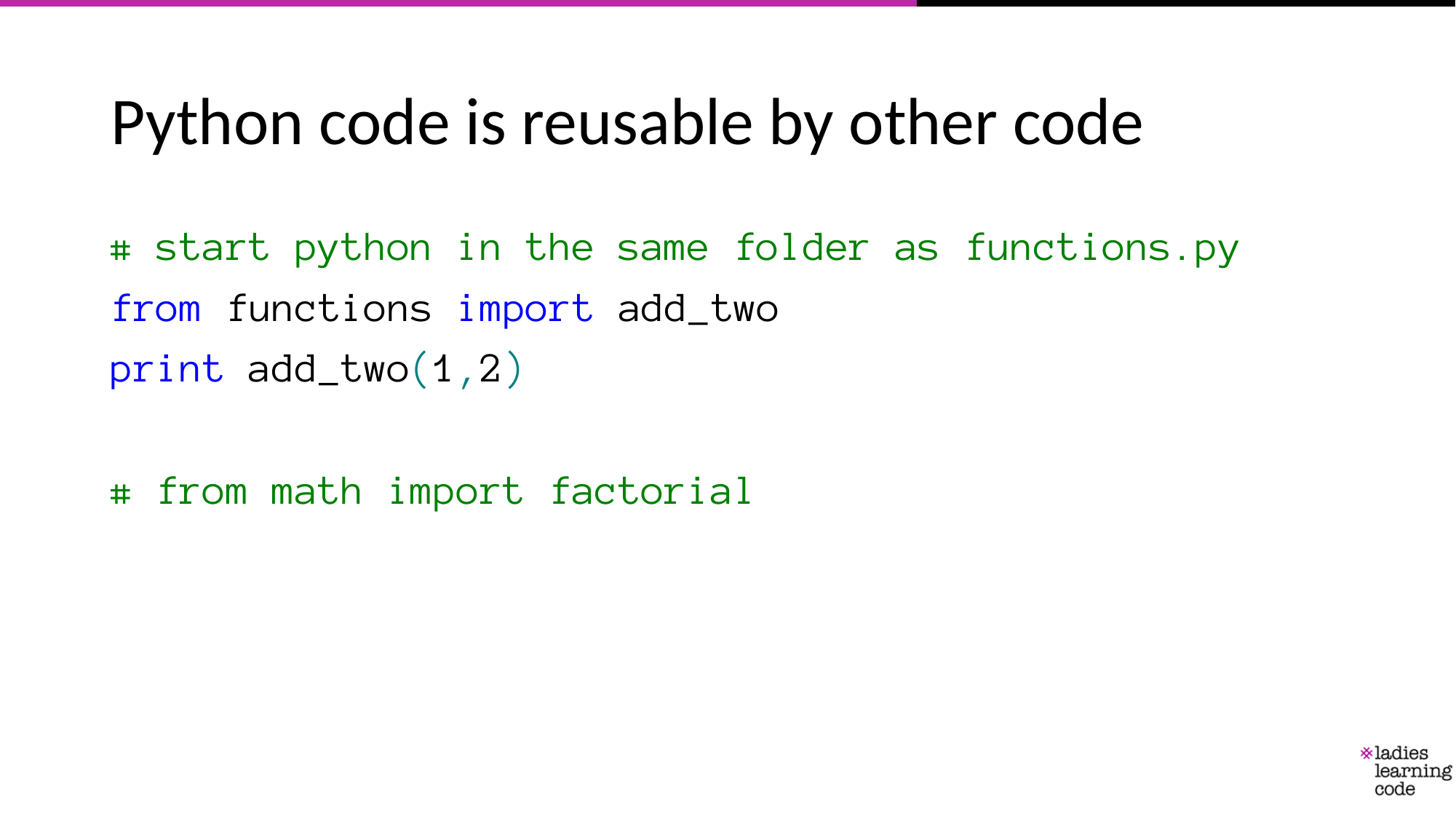

# Python code is reusable by other code
# start python in the same folder as functions.py
from functions import add_two
print add_two(1,2)

# from math import factorial